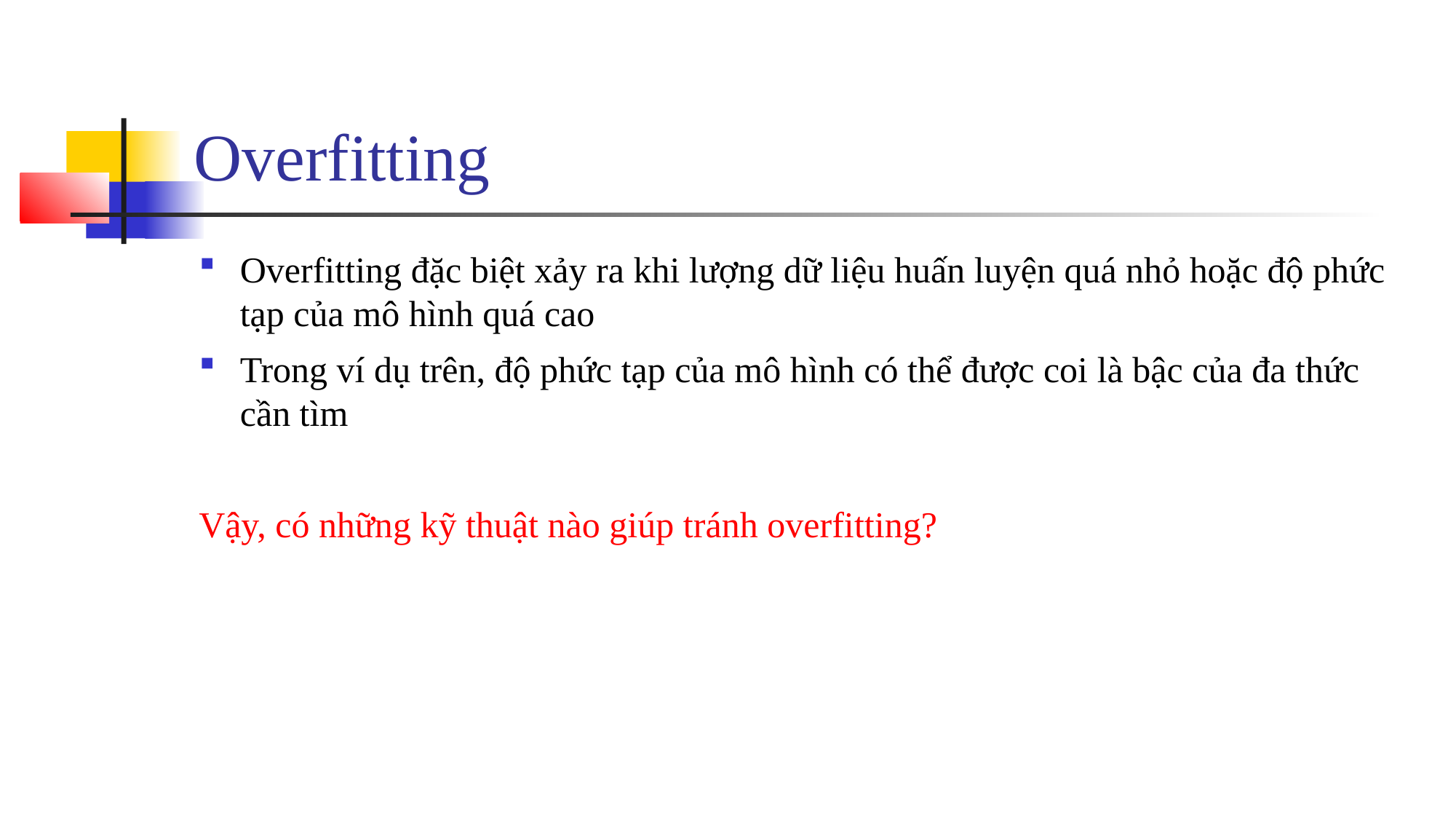

# Overfitting
Overfitting đặc biệt xảy ra khi lượng dữ liệu huấn luyện quá nhỏ hoặc độ phức tạp của mô hình quá cao
Trong ví dụ trên, độ phức tạp của mô hình có thể được coi là bậc của đa thức cần tìm

Vậy, có những kỹ thuật nào giúp tránh overfitting?